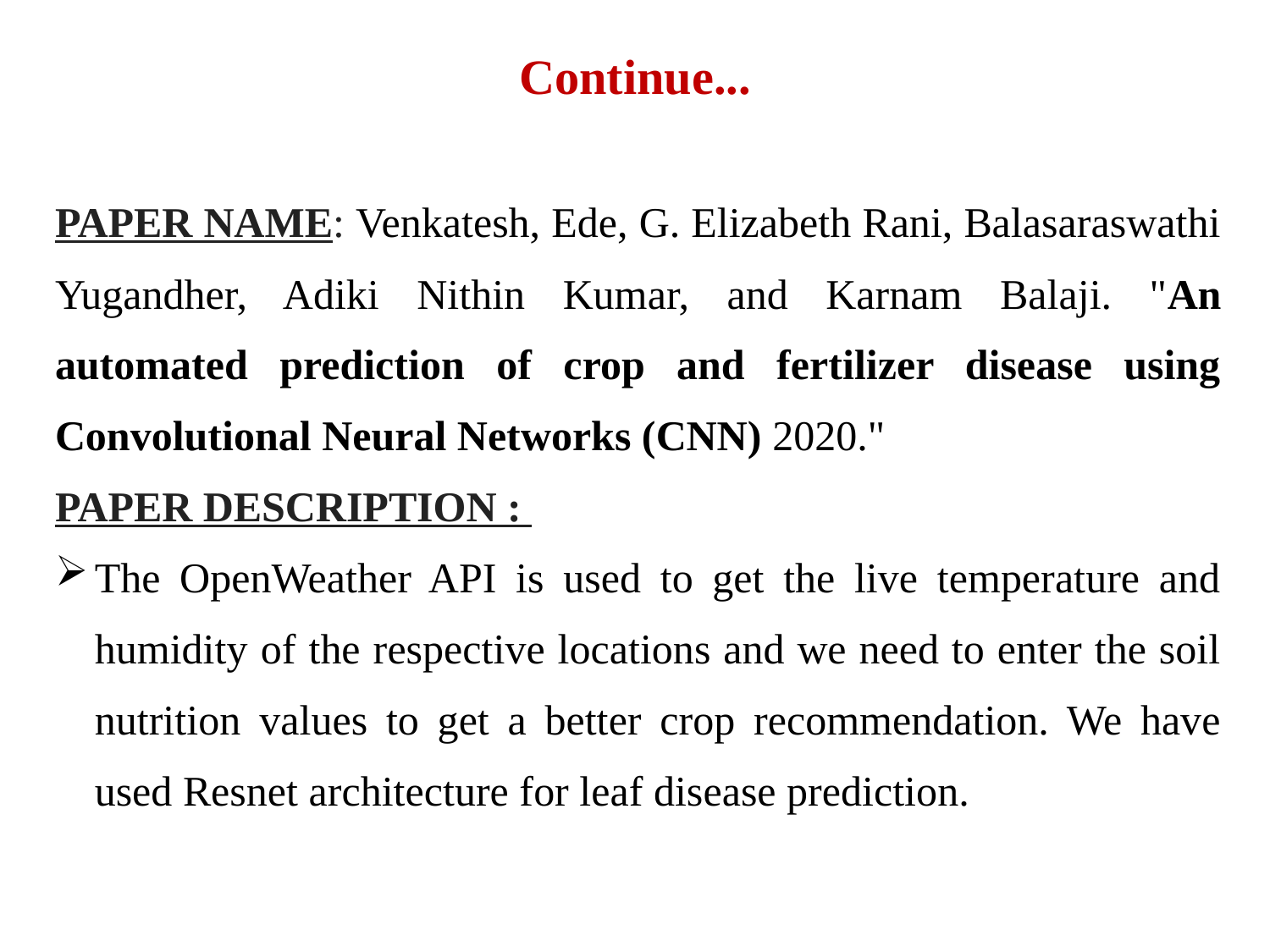

Continue...
PAPER NAME: Venkatesh, Ede, G. Elizabeth Rani, Balasaraswathi Yugandher, Adiki Nithin Kumar, and Karnam Balaji. "An automated prediction of crop and fertilizer disease using Convolutional Neural Networks (CNN) 2020."
PAPER DESCRIPTION :
The OpenWeather API is used to get the live temperature and humidity of the respective locations and we need to enter the soil nutrition values to get a better crop recommendation. We have used Resnet architecture for leaf disease prediction.